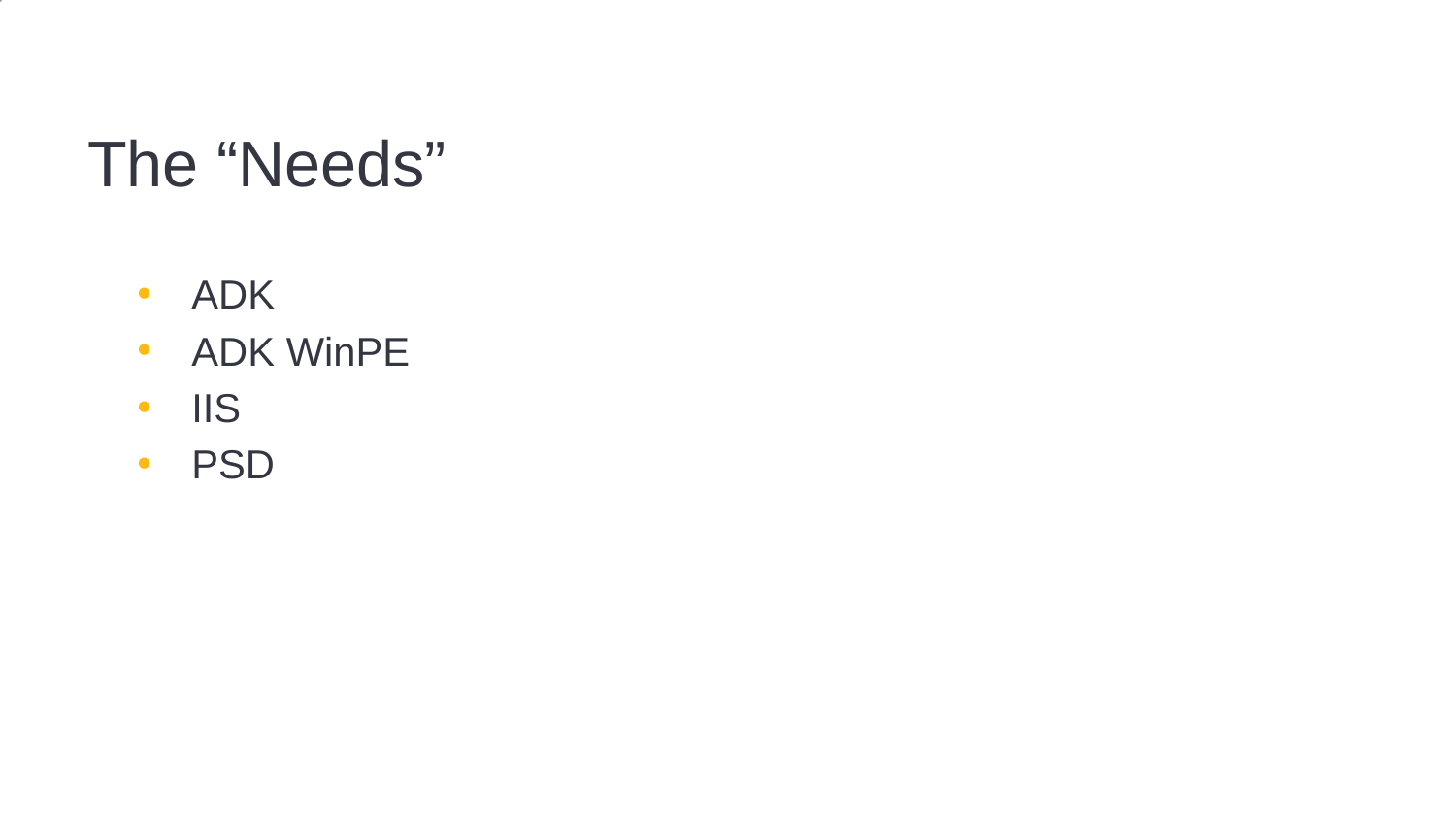

# The “Needs”
ADK
ADK WinPE
IIS
PSD